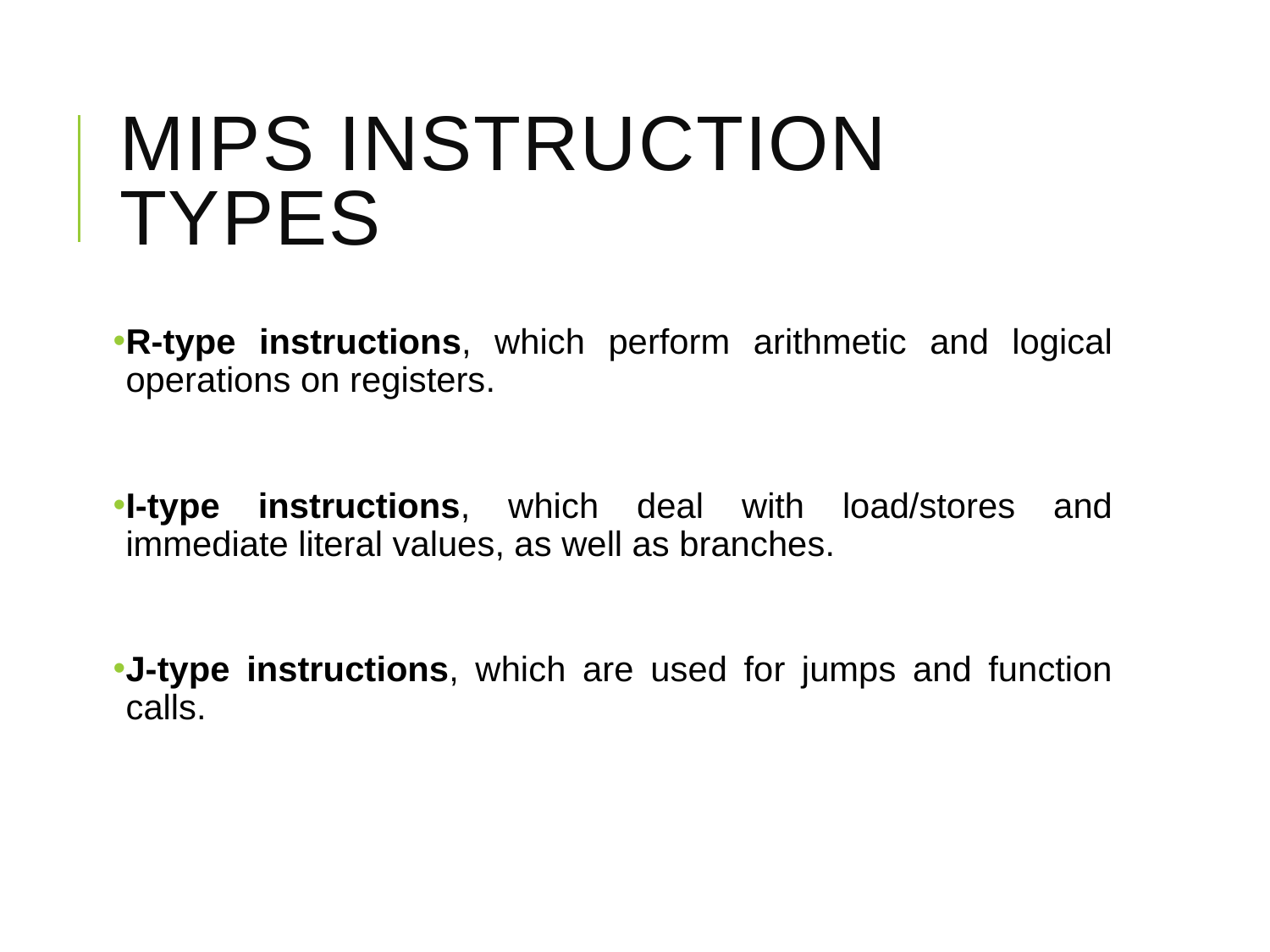

# MIPS Instruction Types
R-type instructions, which perform arithmetic and logical operations on registers.

I-type instructions, which deal with load/stores and immediate literal values, as well as branches.

J-type instructions, which are used for jumps and function calls.